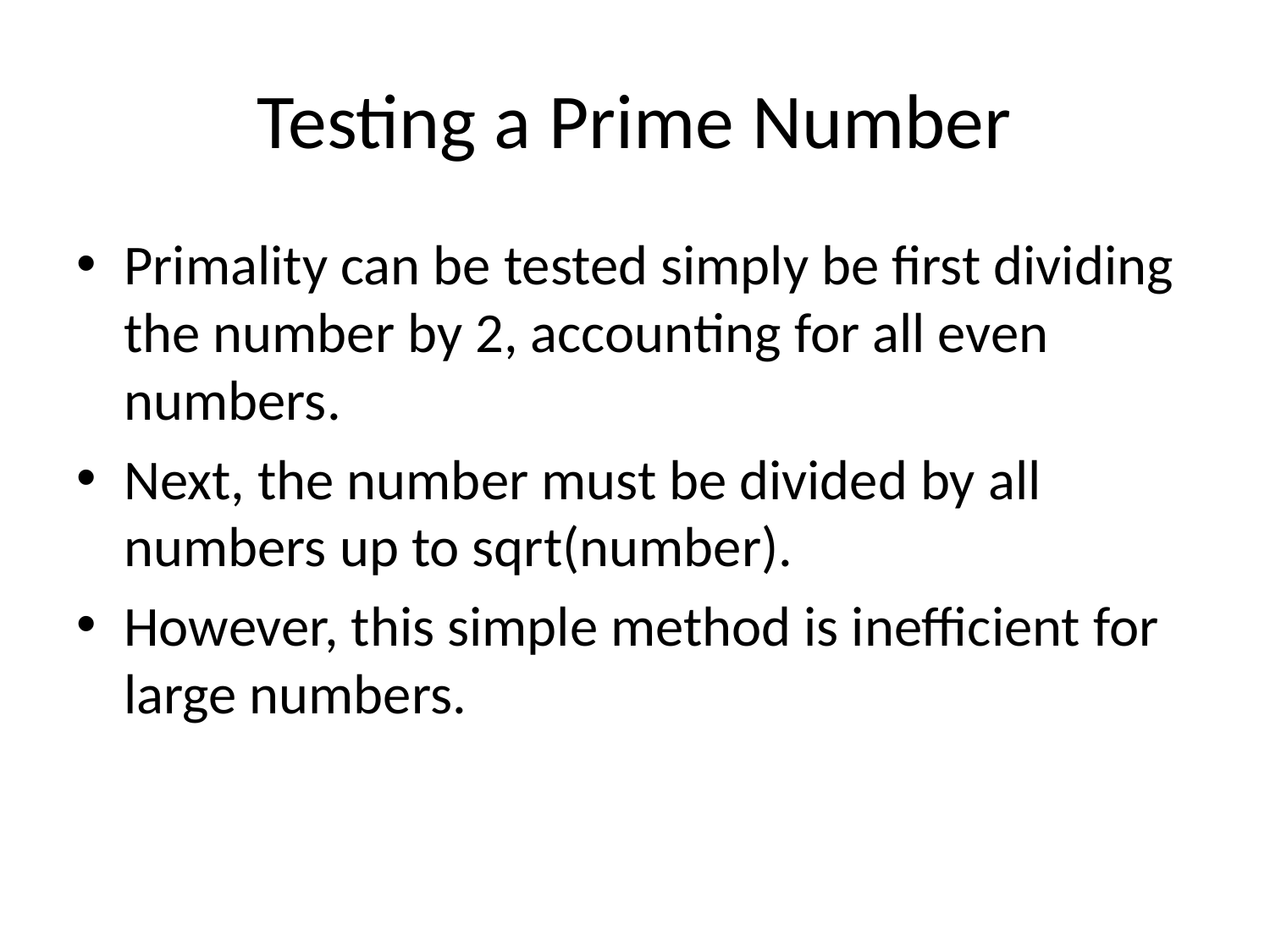

# Testing a Prime Number
Primality can be tested simply be first dividing the number by 2, accounting for all even numbers.
Next, the number must be divided by all numbers up to sqrt(number).
However, this simple method is inefficient for large numbers.